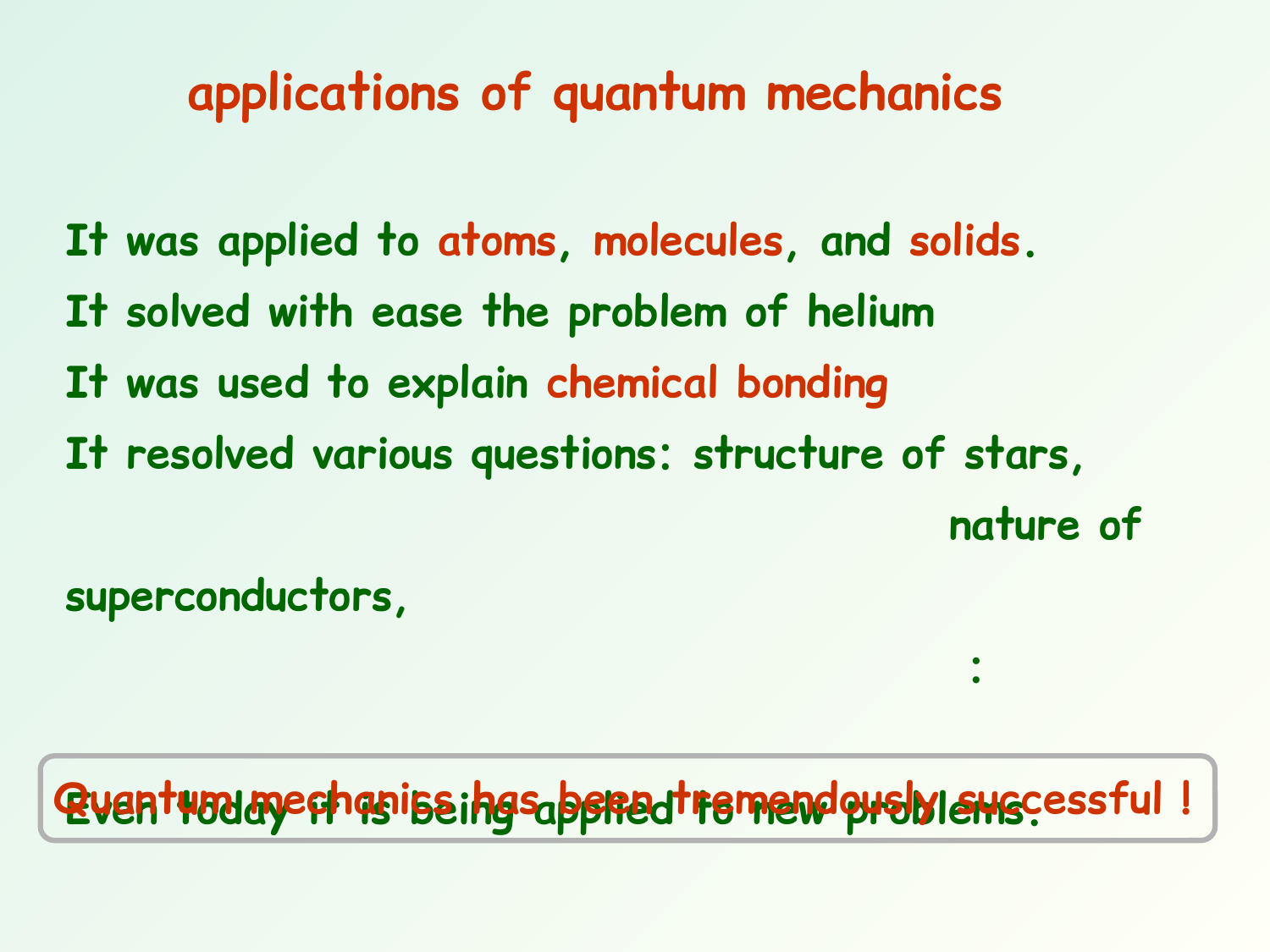

applications of quantum mechanics
It was applied to atoms, molecules, and solids.
It solved with ease the problem of helium
It was used to explain chemical bonding
It resolved various questions: structure of stars,
                                                nature of superconductors,
                                                 :
Even today it is being applied to new problems.

Quantum mechanics has been tremendously successful !